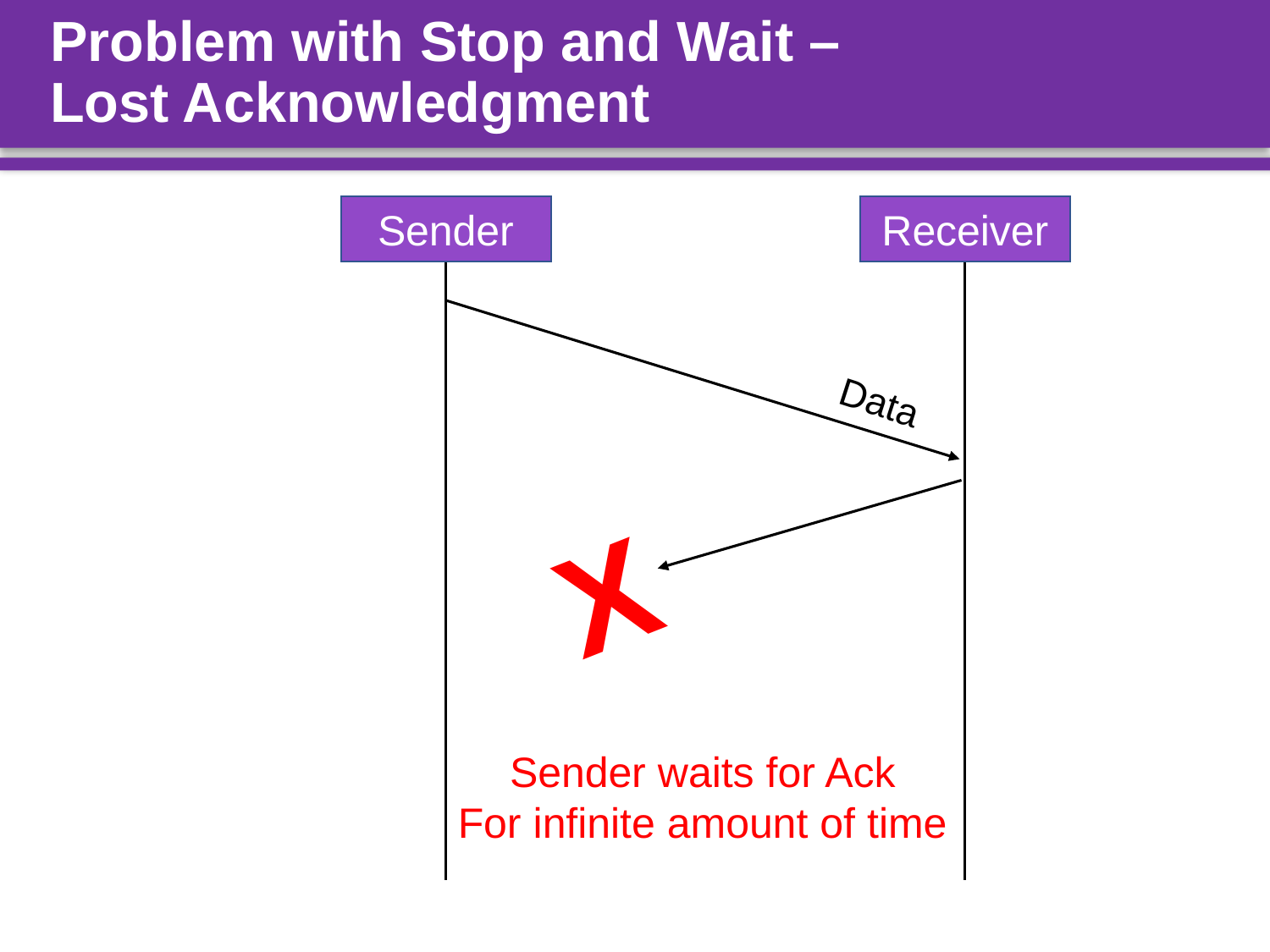

# Problem with Stop and Wait – Lost Acknowledgment
Sender
Receiver
Data
X
Sender waits for Ack
For infinite amount of time